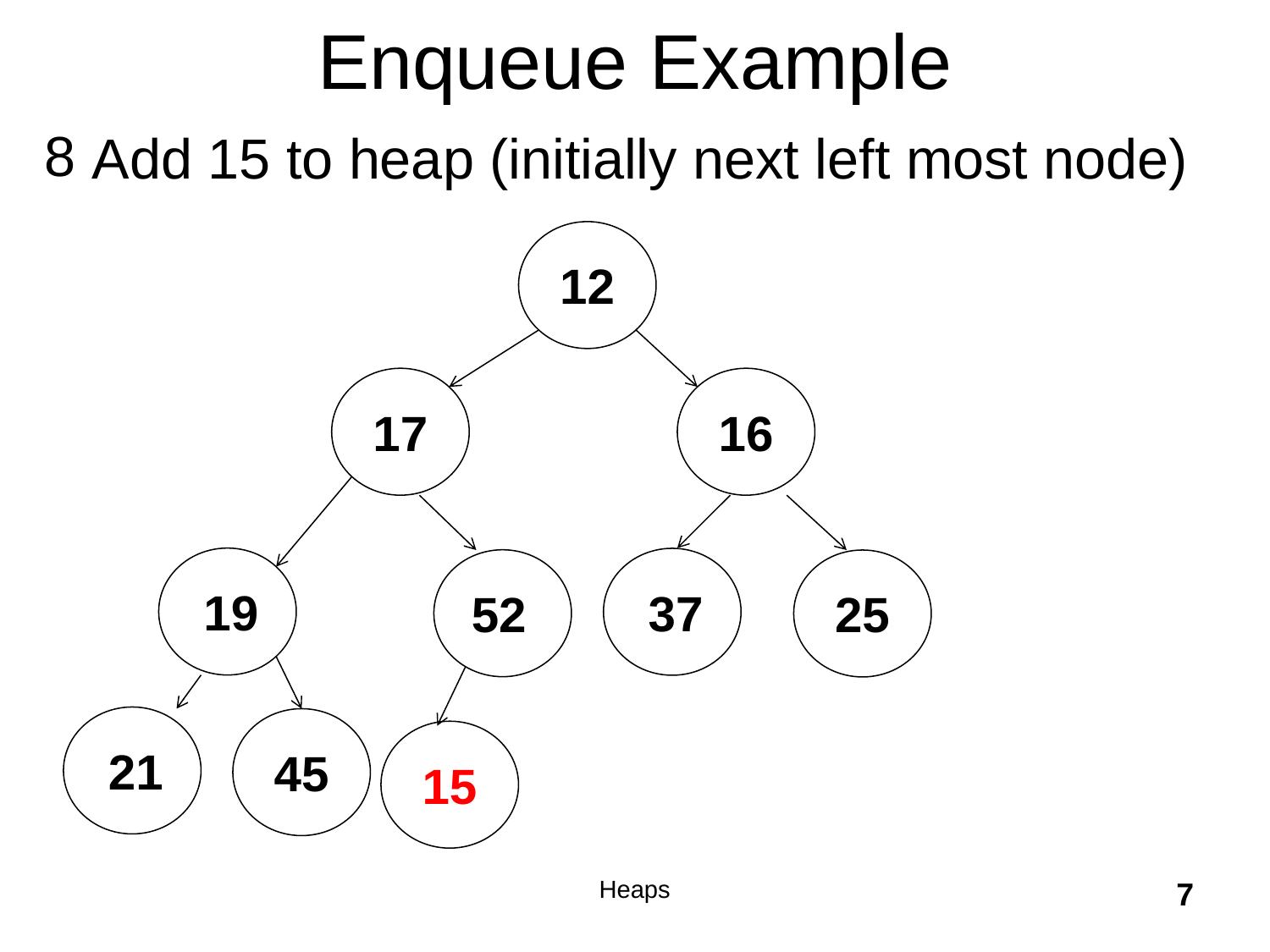

# Enqueue Example
Add 15 to heap (initially next left most node)

12

17
16

19
37
52
25

21
45
15

Heaps
7